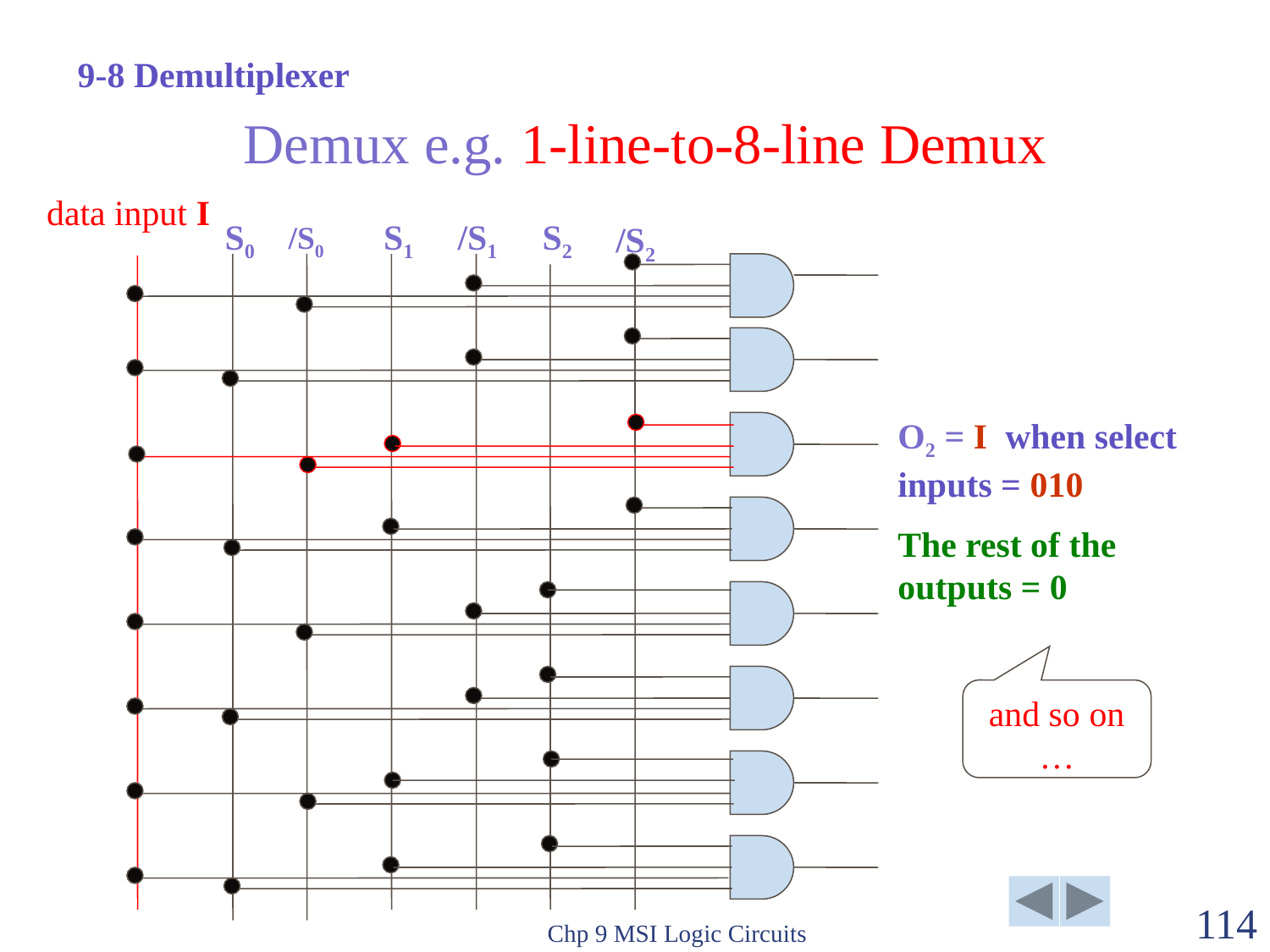

9-8 Demultiplexer
# Demux e.g. 1-line-to-8-line Demux
data input I

S0
S1
/S1
S2
/S0
/S2

O2 = I  when select inputs = 010
The rest of the outputs = 0

and so on …

Chp 9 MSI Logic Circuits
114